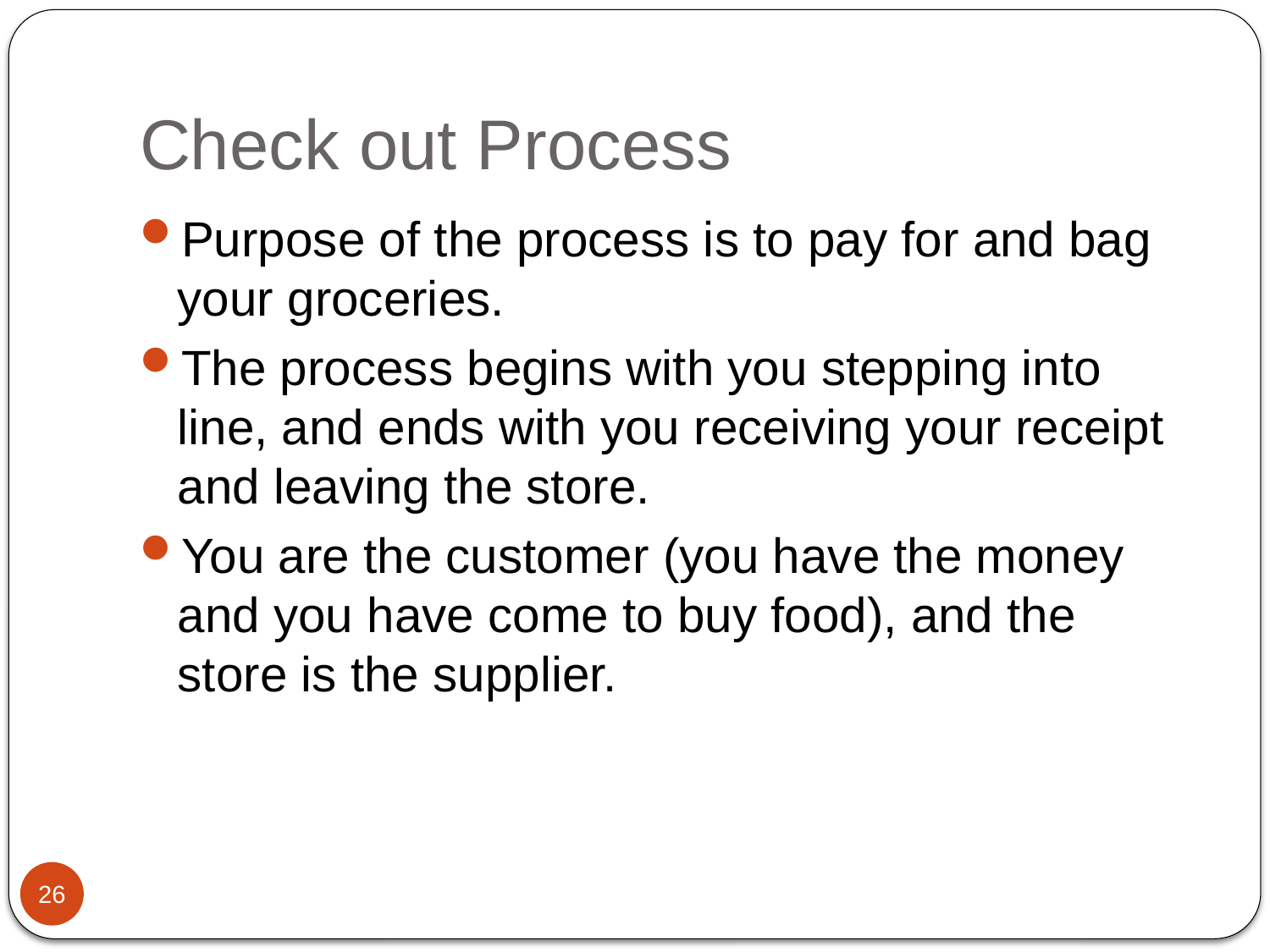

# Check out Process
Purpose of the process is to pay for and bag your groceries.
The process begins with you stepping into line, and ends with you receiving your receipt and leaving the store.
You are the customer (you have the money and you have come to buy food), and the store is the supplier.

26